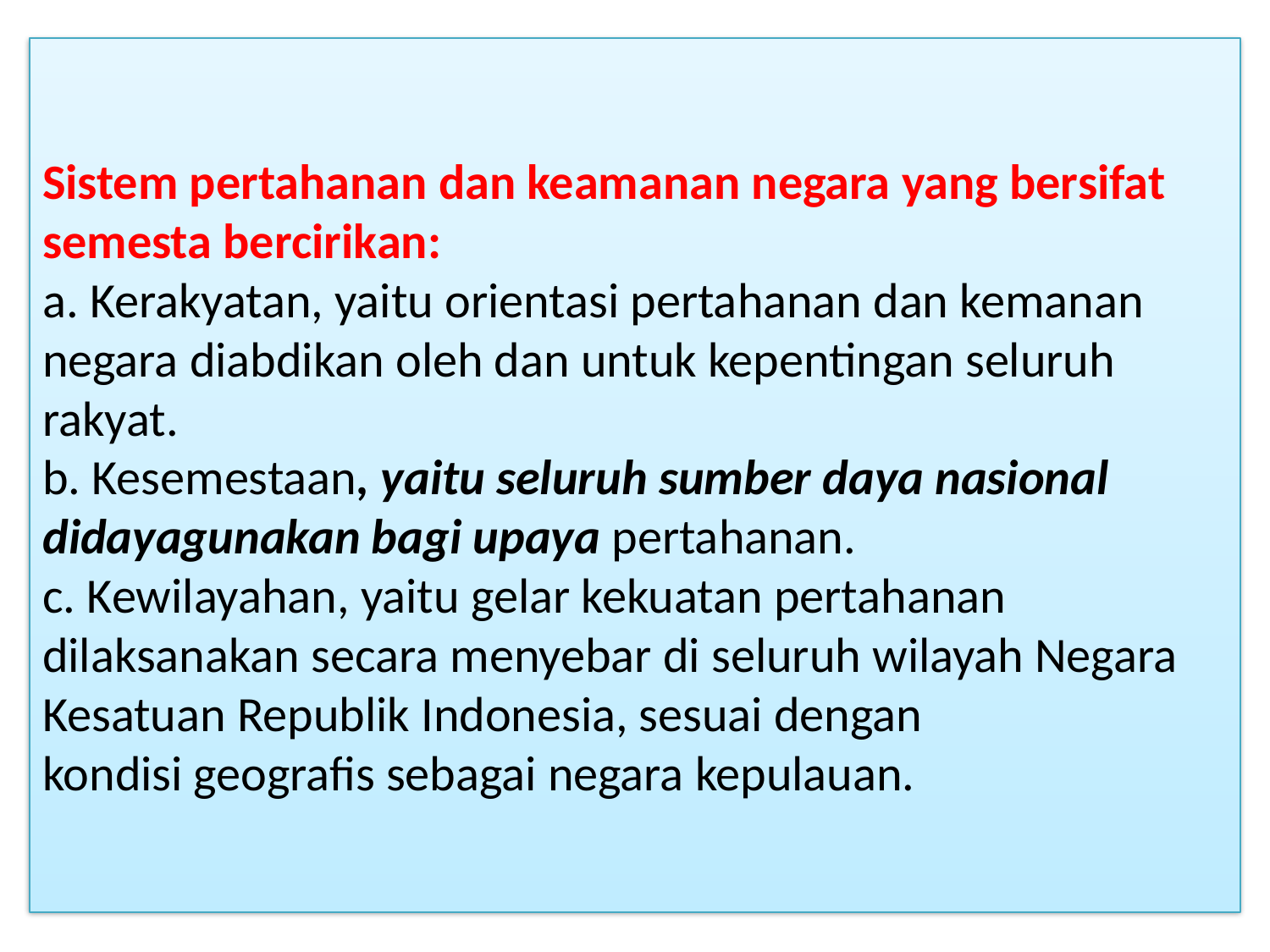

# Sistem pertahanan dan keamanan negara yang bersifat semesta bercirikan: a. Kerakyatan, yaitu orientasi pertahanan dan kemanan negara diabdikan oleh dan untuk kepentingan seluruh rakyat. b. Kesemestaan, yaitu seluruh sumber daya nasional didayagunakan bagi upaya pertahanan. c. Kewilayahan, yaitu gelar kekuatan pertahanan dilaksanakan secara menyebar di seluruh wilayah Negara Kesatuan Republik Indonesia, sesuai dengan kondisi geografis sebagai negara kepulauan.